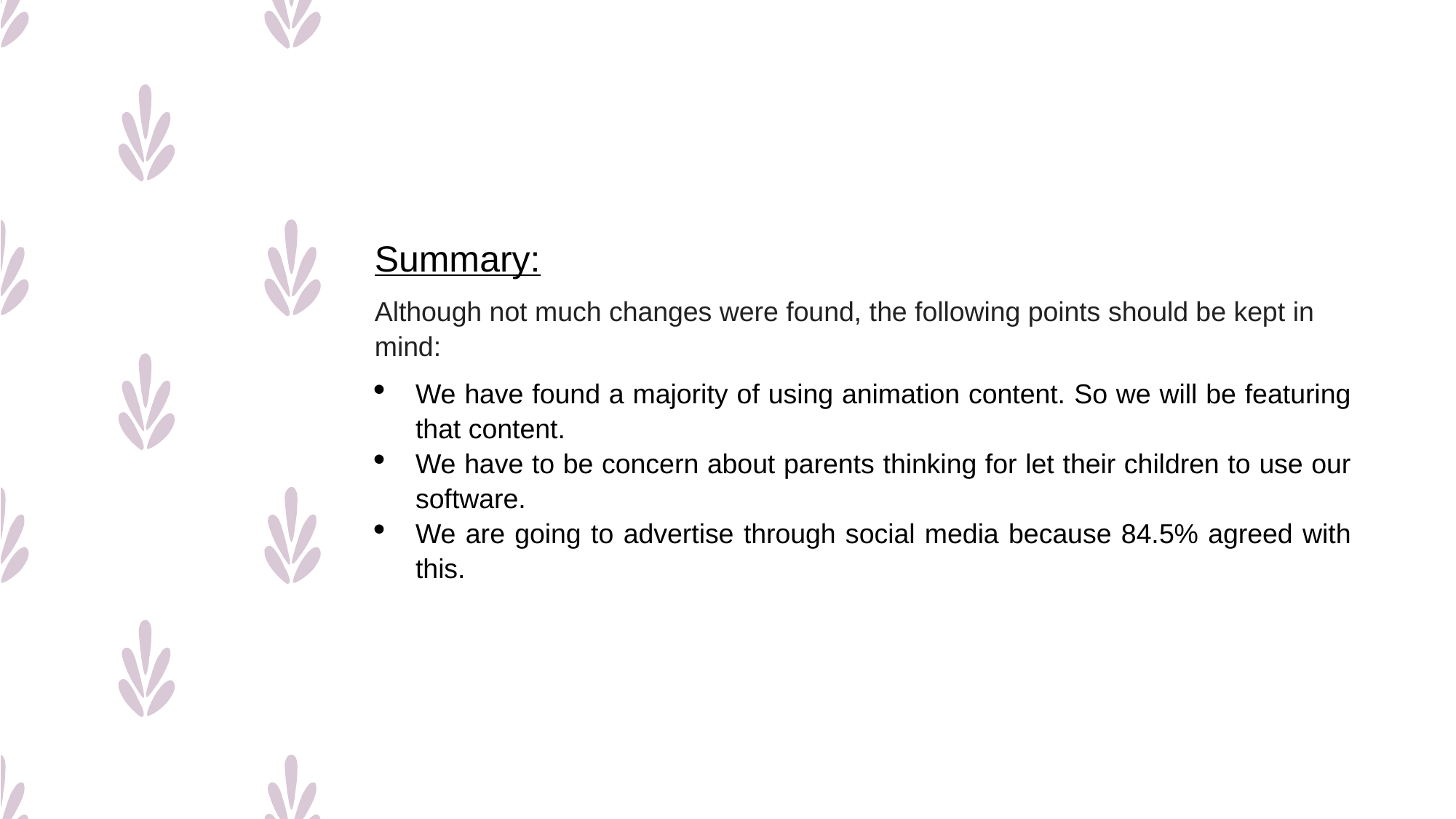

Summary:
Although not much changes were found, the following points should be kept in mind:
We have found a majority of using animation content. So we will be featuring that content.
We have to be concern about parents thinking for let their children to use our software.
We are going to advertise through social media because 84.5% agreed with this.